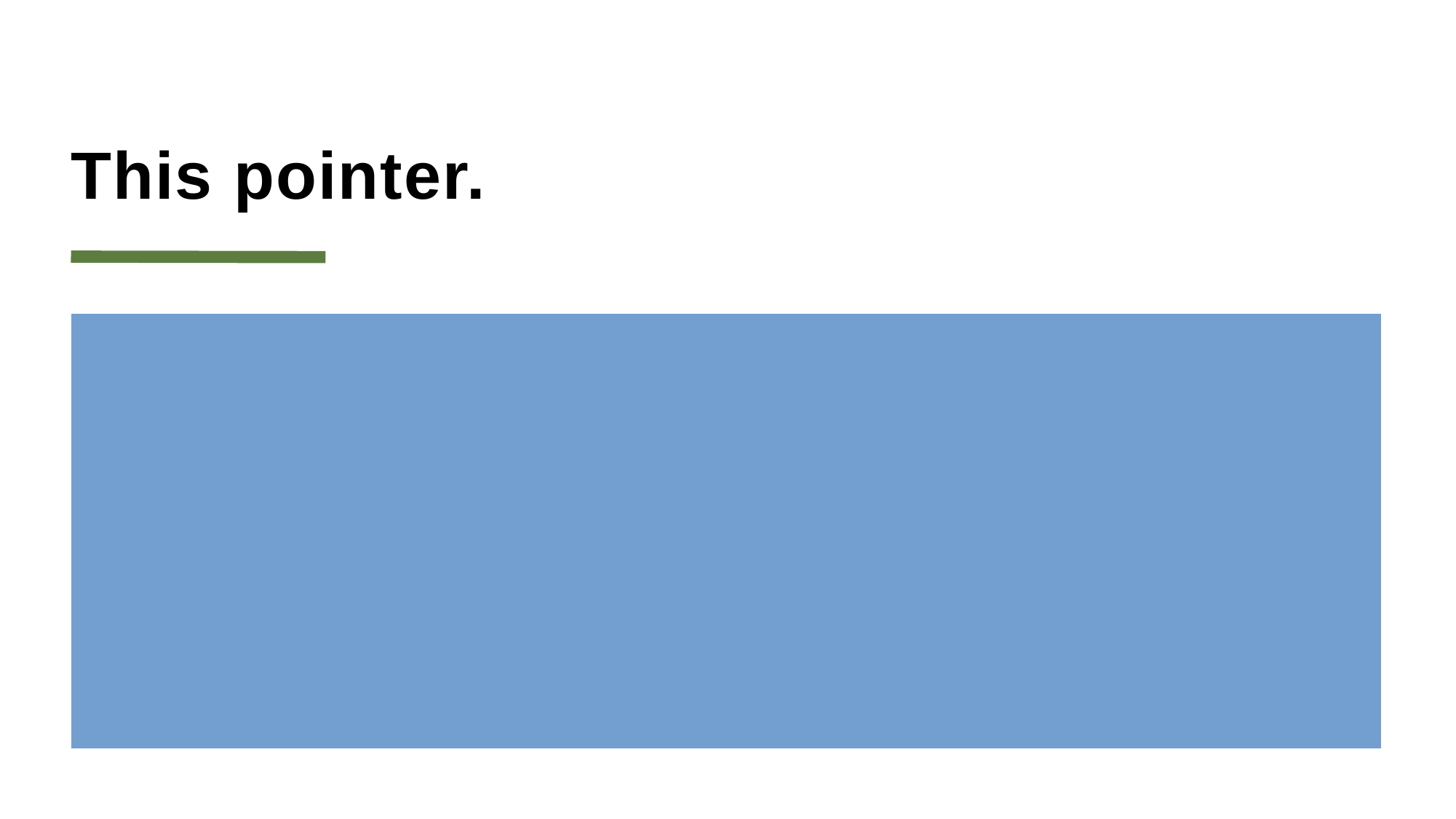

# This pointer.
See functions inside class, if you see them with the word static missing this means these are non static functions.
You need an object to access non static functions
Inside the non static function
Implicit pointer gets created called this.
It will point to calling object.
This is local, outside the non static function it wont exist.
Used at method chaining, look at a10thispointer.cpp